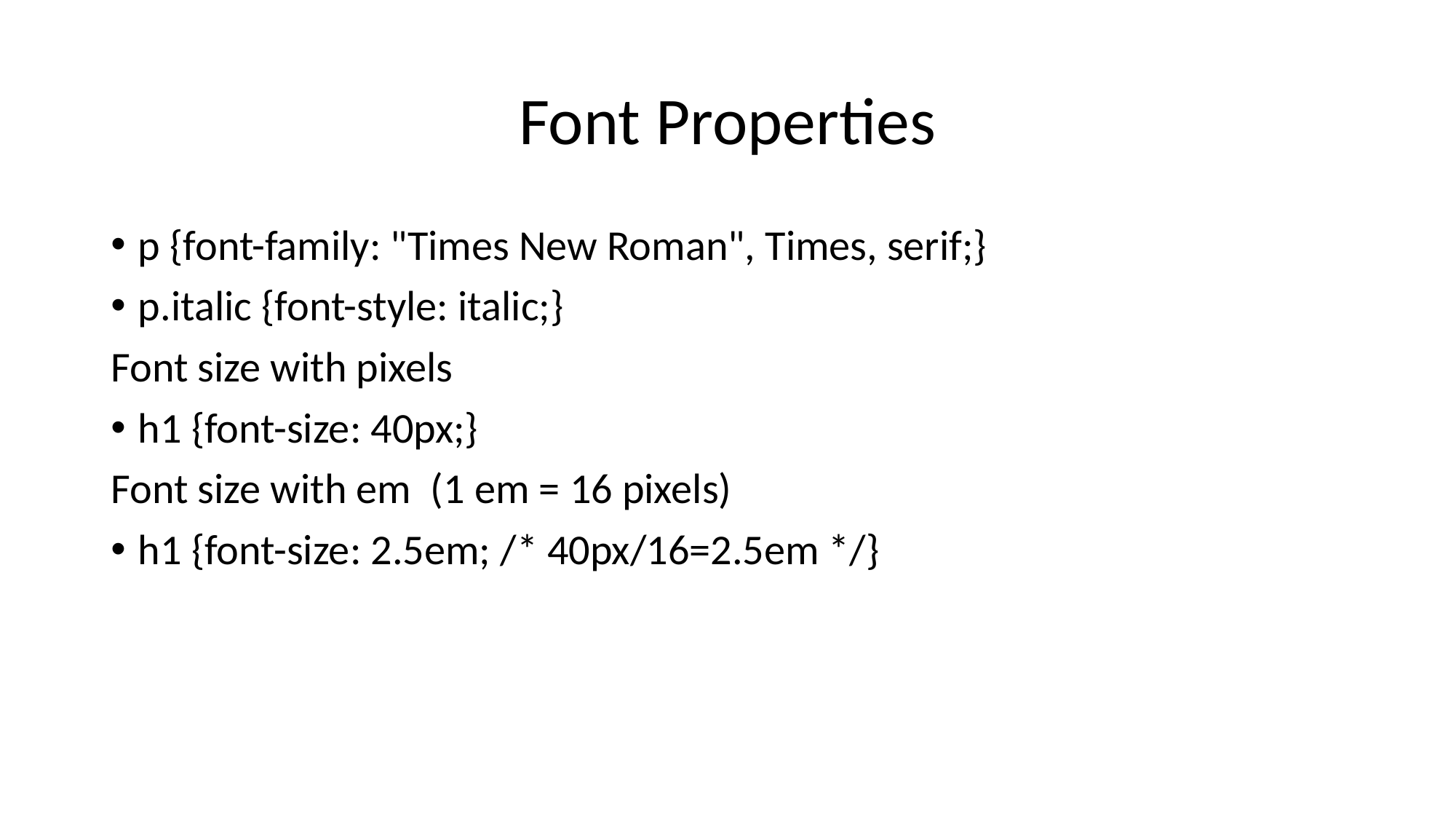

# Font Properties
p {font-family: "Times New Roman", Times, serif;}
p.italic {font-style: italic;}
Font size with pixels
h1 {font-size: 40px;}
Font size with em  (1 em = 16 pixels)
h1 {font-size: 2.5em; /* 40px/16=2.5em */}